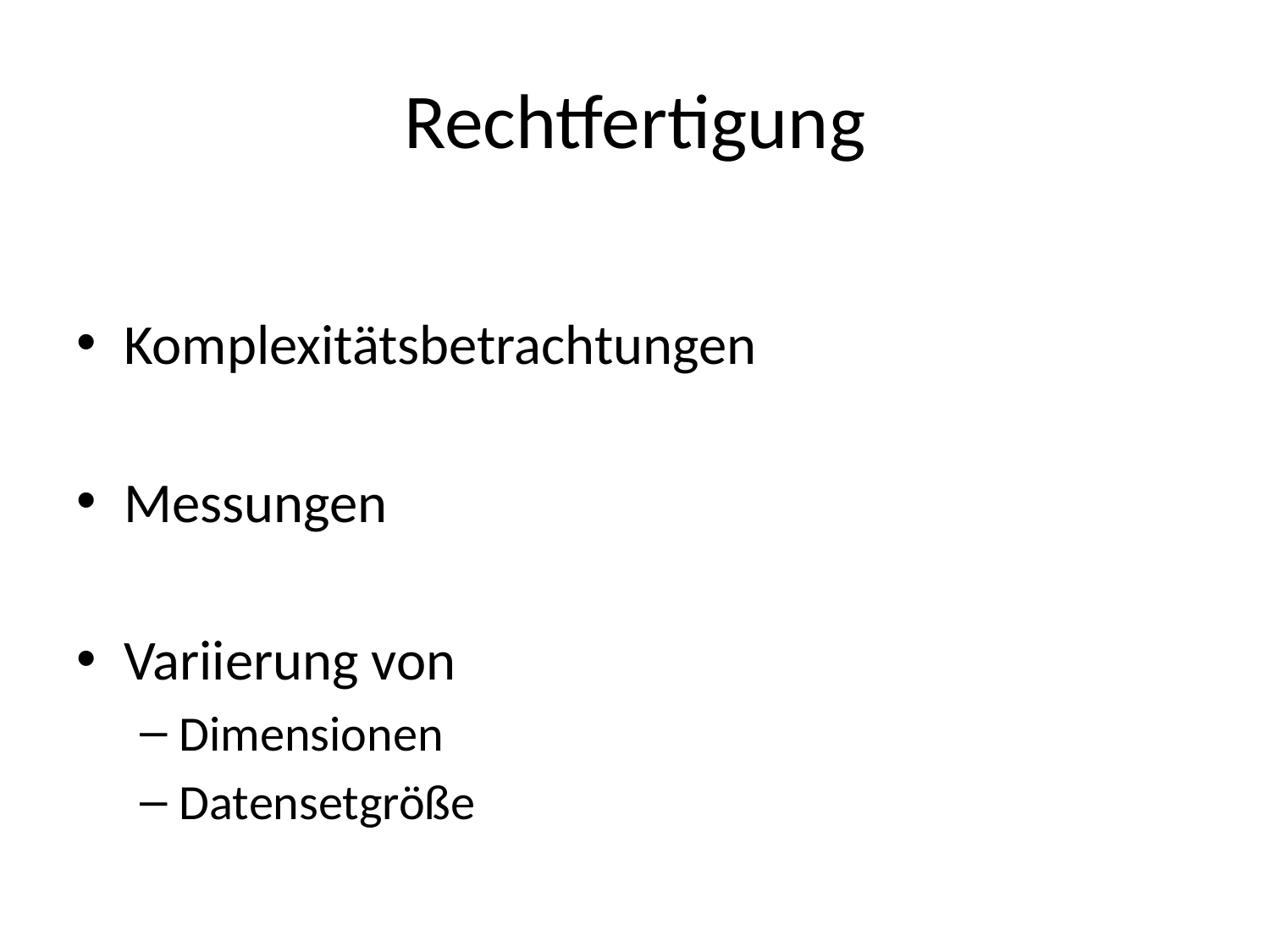

# Rechtfertigung

Komplexitätsbetrachtungen

Messungen

Variierung von
Dimensionen
Datensetgröße